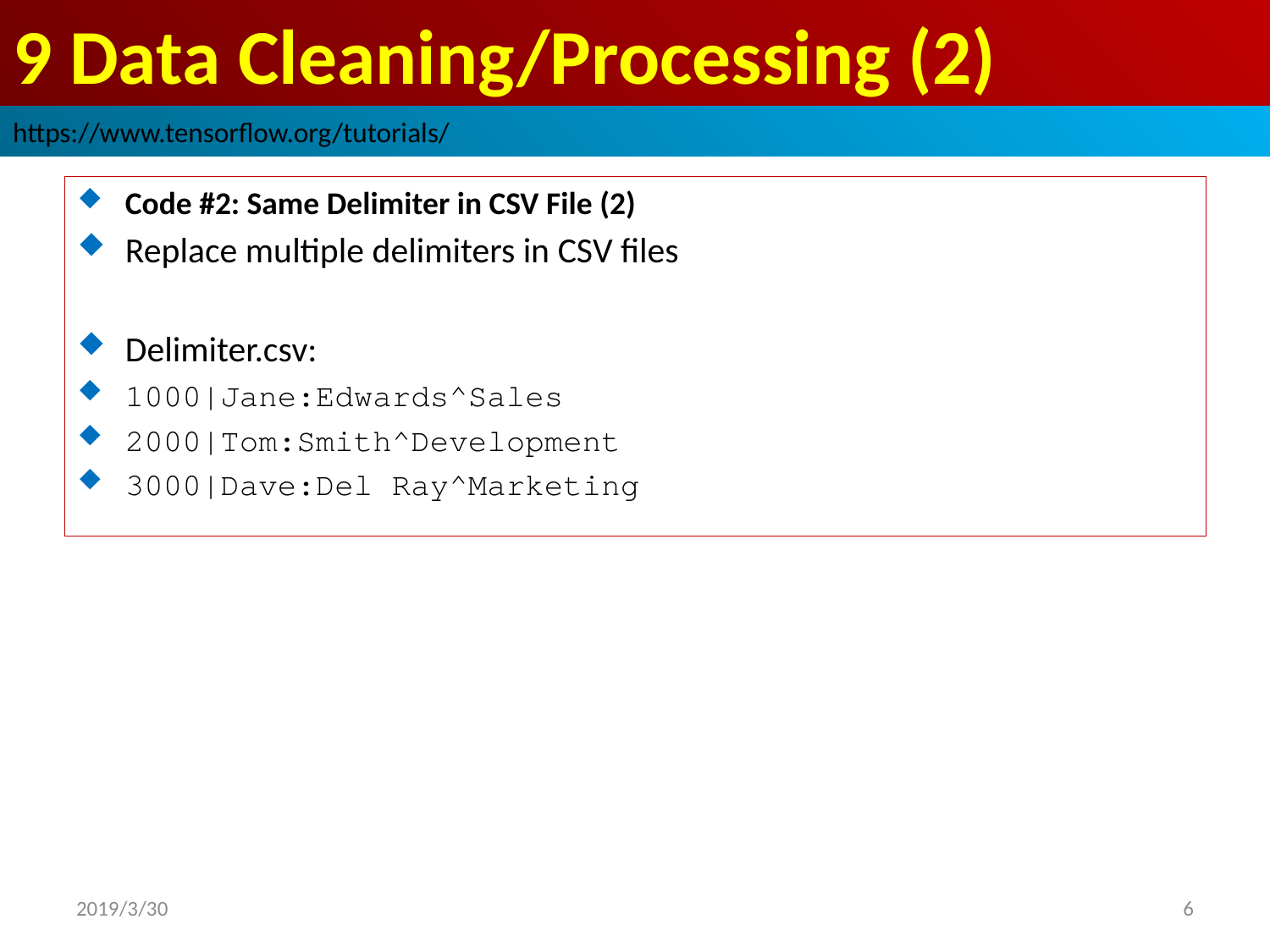

# 9 Data Cleaning/Processing (2)
https://www.tensorflow.org/tutorials/
Code #2: Same Delimiter in CSV File (2)
Replace multiple delimiters in CSV files

Delimiter.csv:
1000|Jane:Edwards^Sales
2000|Tom:Smith^Development
3000|Dave:Del Ray^Marketing

2019/3/30
6